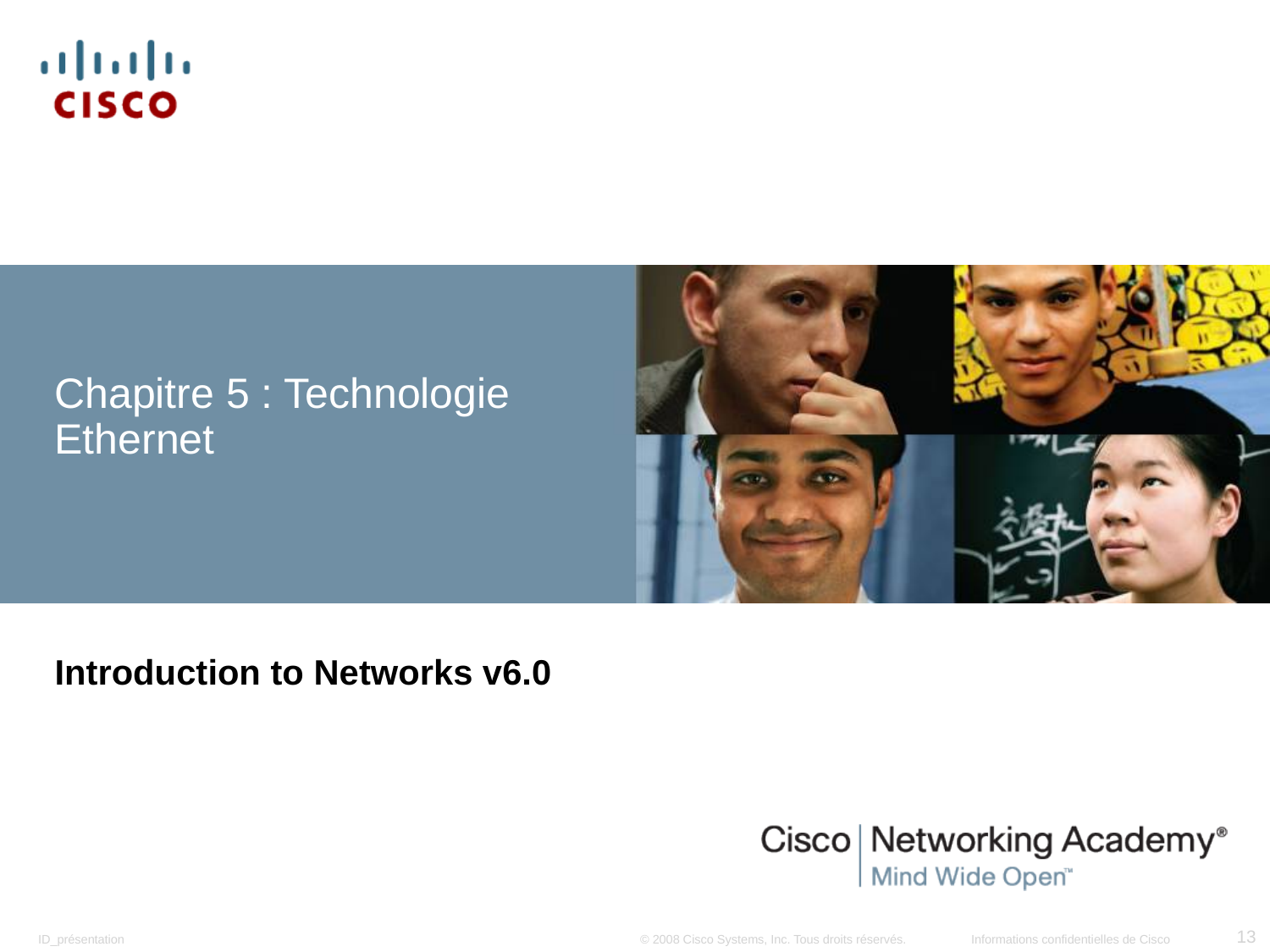

# Chapitre 5 : Technologie Ethernet
Introduction to Networks v6.0